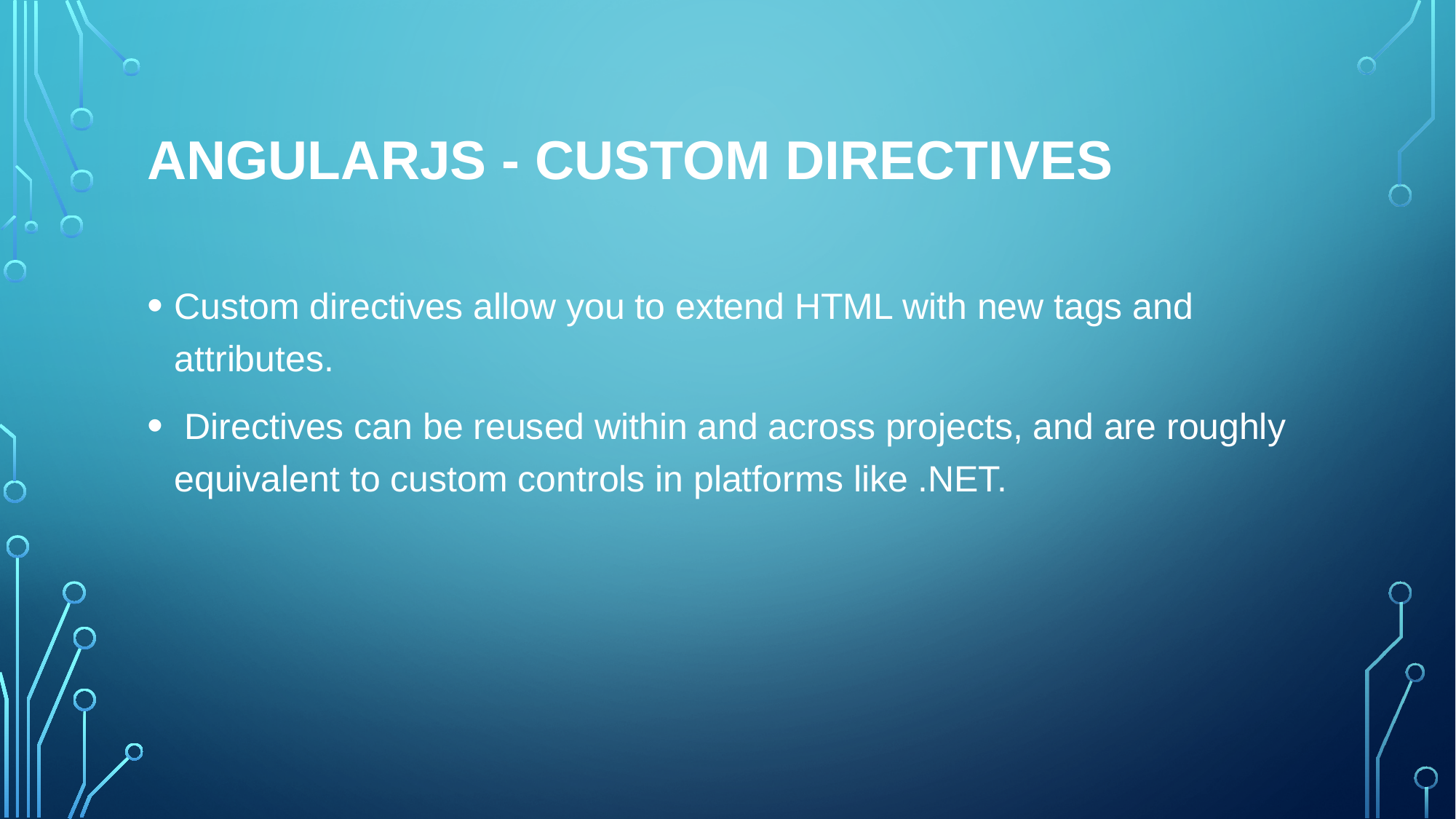

# AngularJS - Custom Directives
Custom directives allow you to extend HTML with new tags and attributes.
 Directives can be reused within and across projects, and are roughly equivalent to custom controls in platforms like .NET.